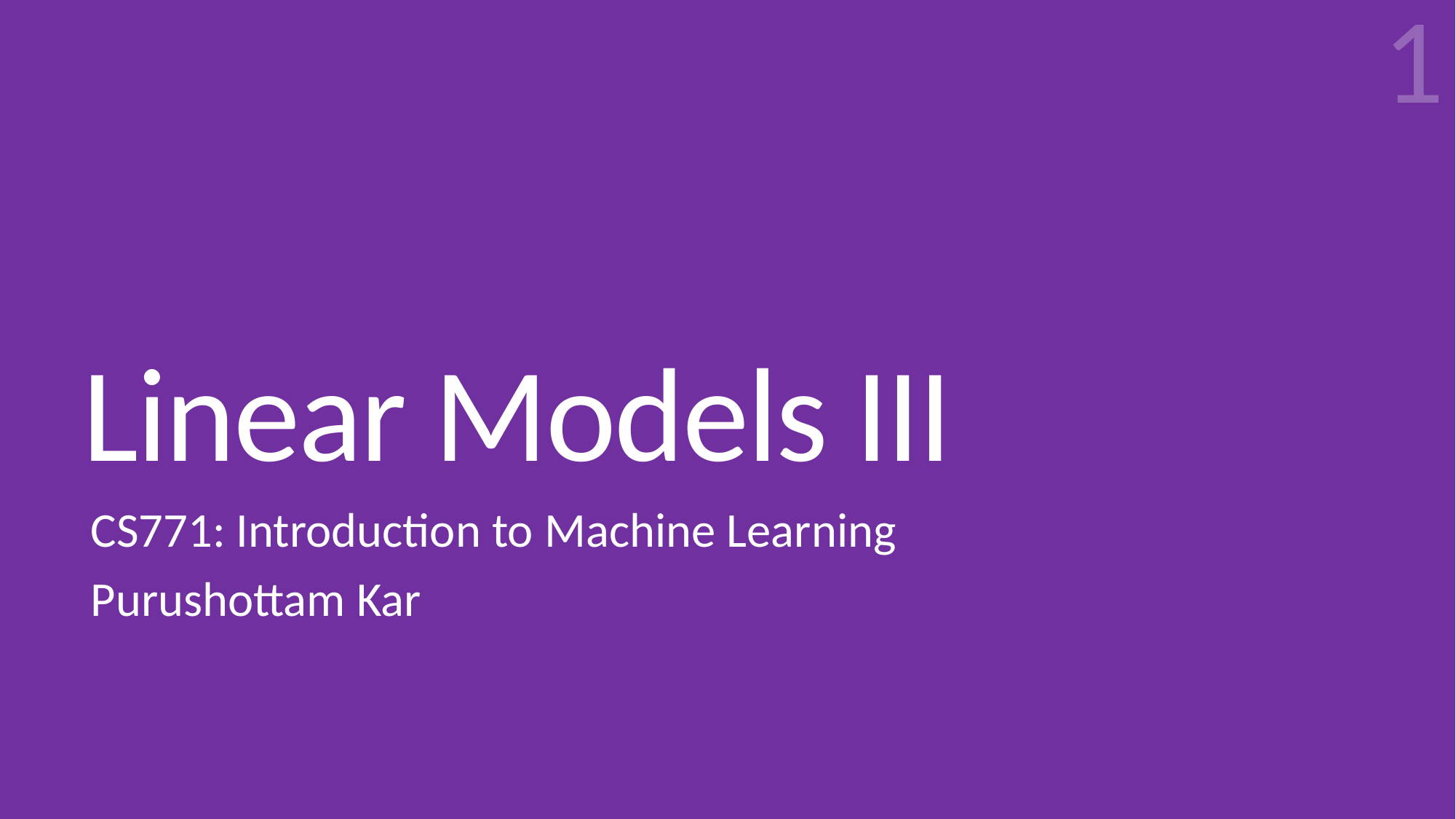

1
# Linear Models III
CS771: Introduction to Machine Learning
Purushottam Kar